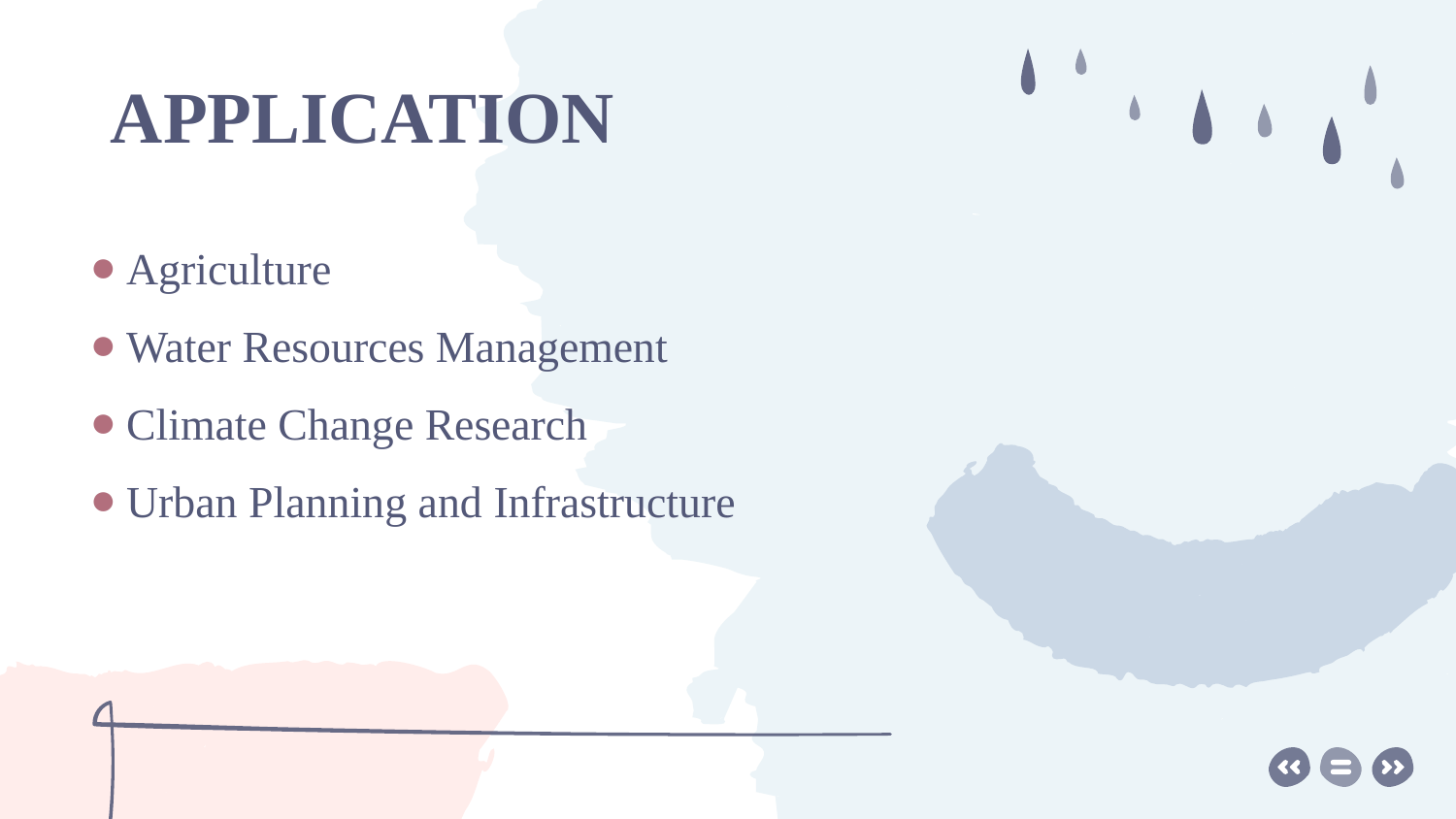

# APPLICATION
Agriculture
Water Resources Management
Climate Change Research
Urban Planning and Infrastructure